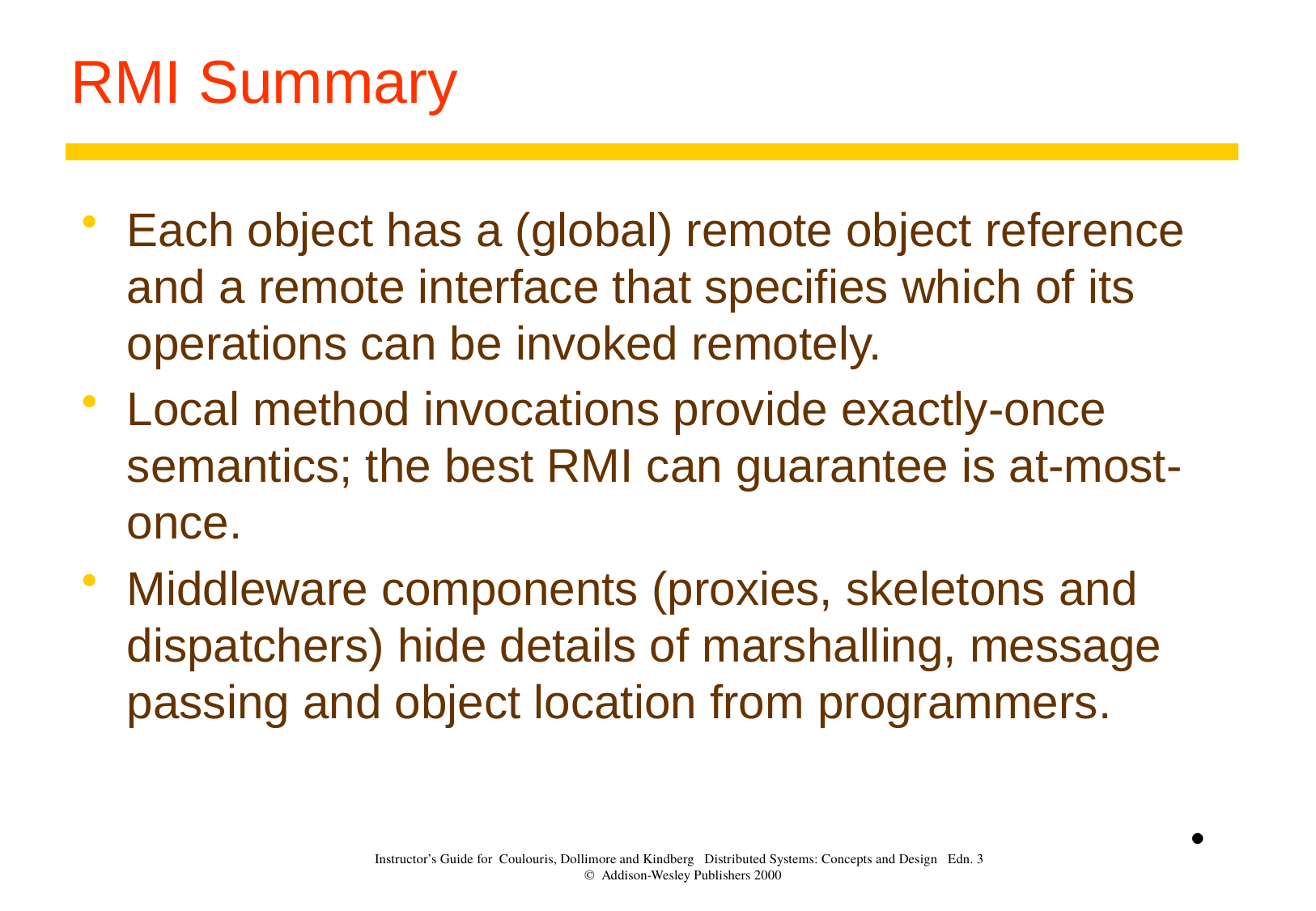

# RMI Summary
Each object has a (global) remote object reference and a remote interface that specifies which of its operations can be invoked remotely.
Local method invocations provide exactly-once semantics; the best RMI can guarantee is at-most-once.
Middleware components (proxies, skeletons and dispatchers) hide details of marshalling, message passing and object location from programmers.
•
Instructor’s Guide for  Coulouris, Dollimore and Kindberg   Distributed Systems: Concepts and Design   Edn. 3
©  Addison-Wesley Publishers 2000